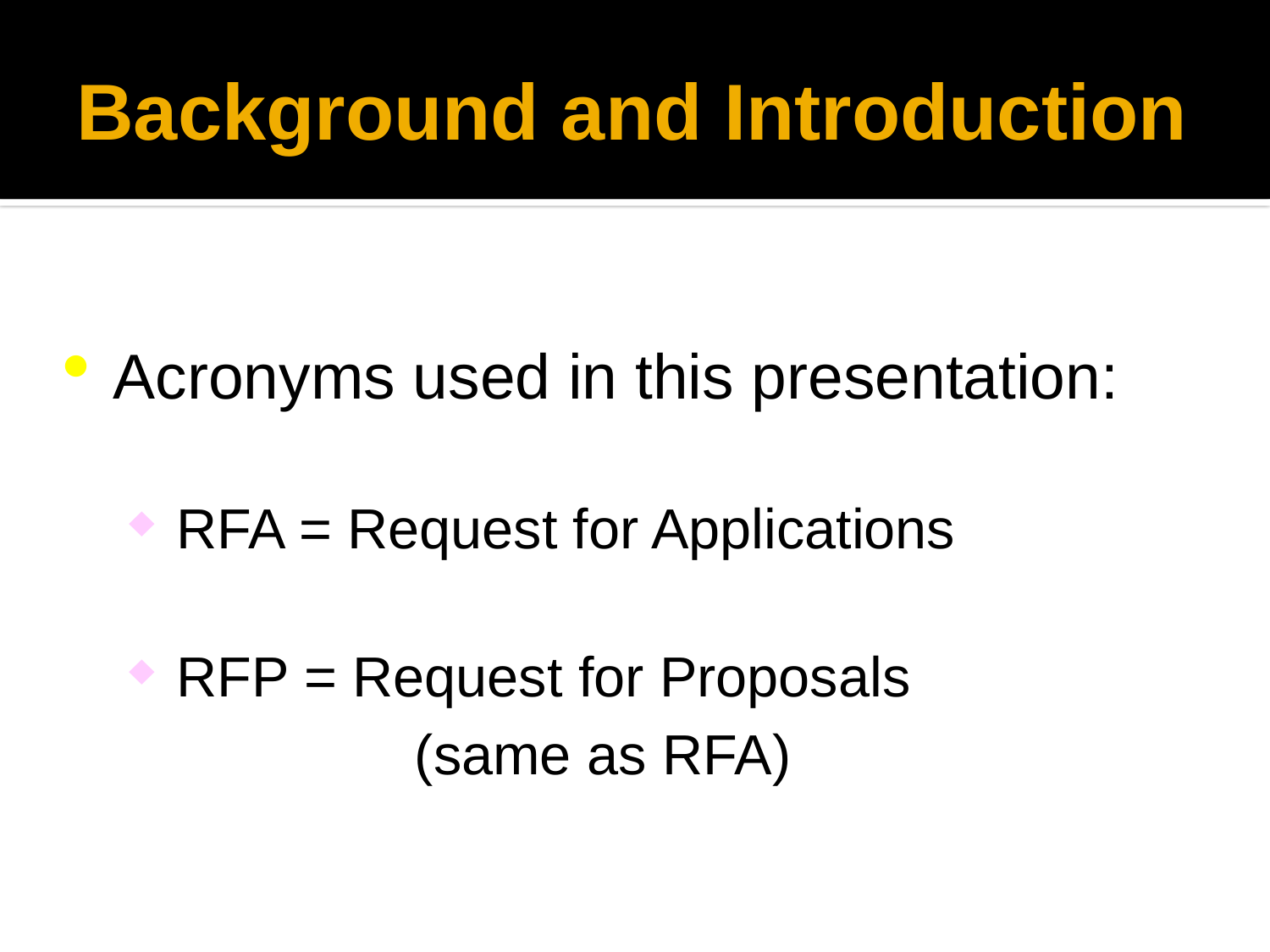

# Background and Introduction
Acronyms used in this presentation:
RFA = Request for Applications
RFP = Request for Proposals   		(same as RFA)